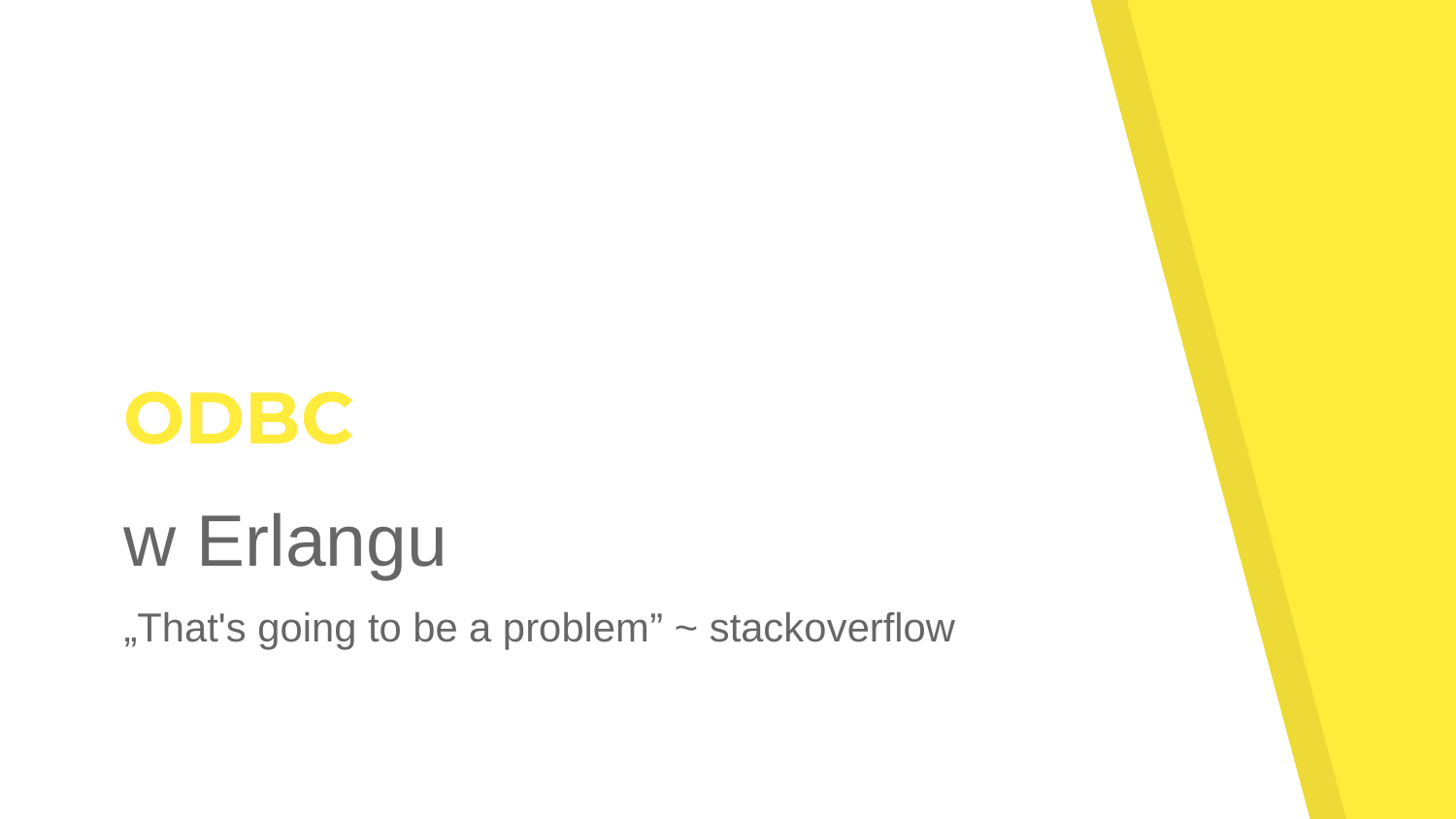

ODBC
w Erlangu
„That's going to be a problem” ~ stackoverflow